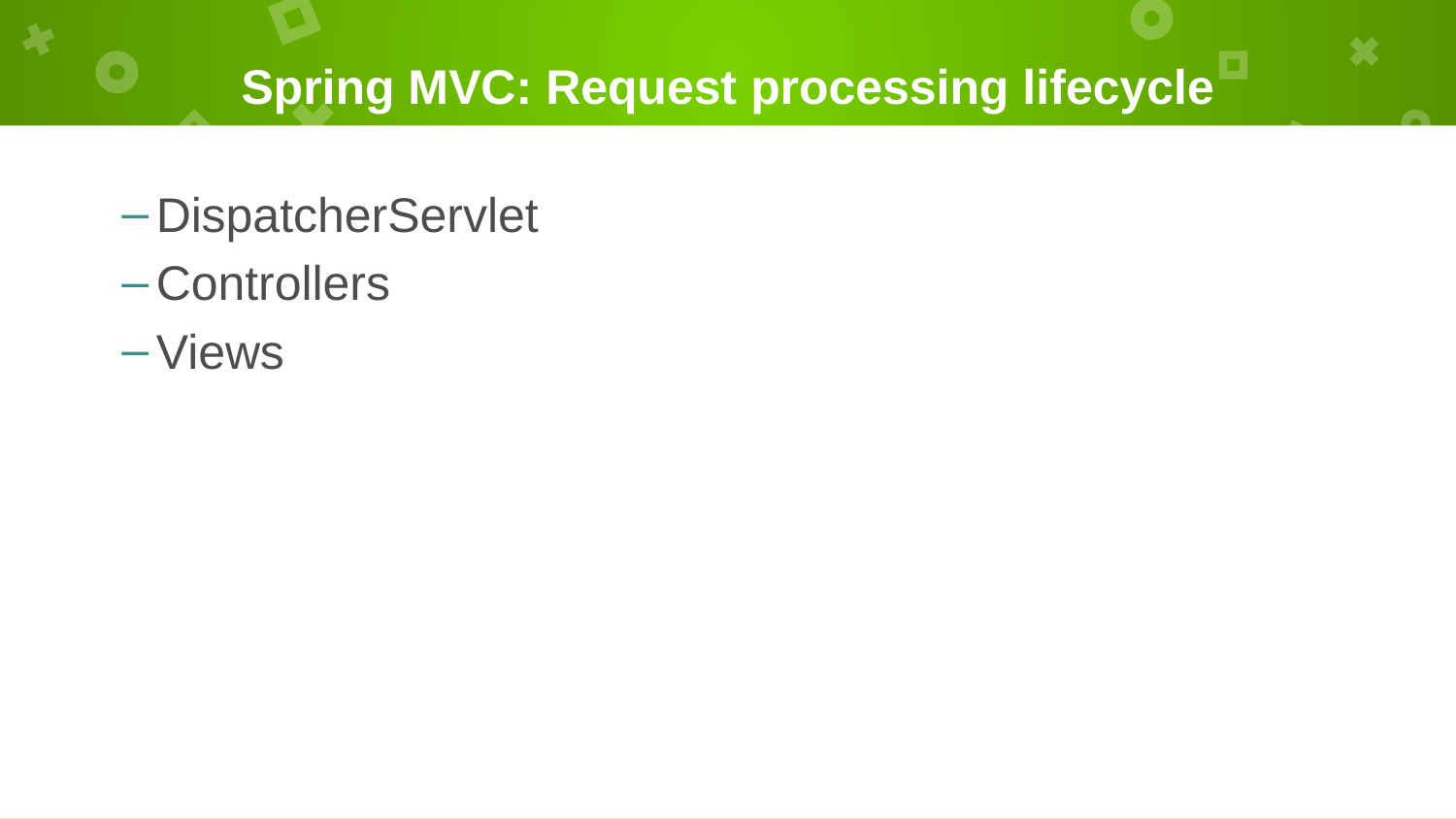

# Spring MVC: Request processing lifecycle
DispatcherServlet
Controllers
Views